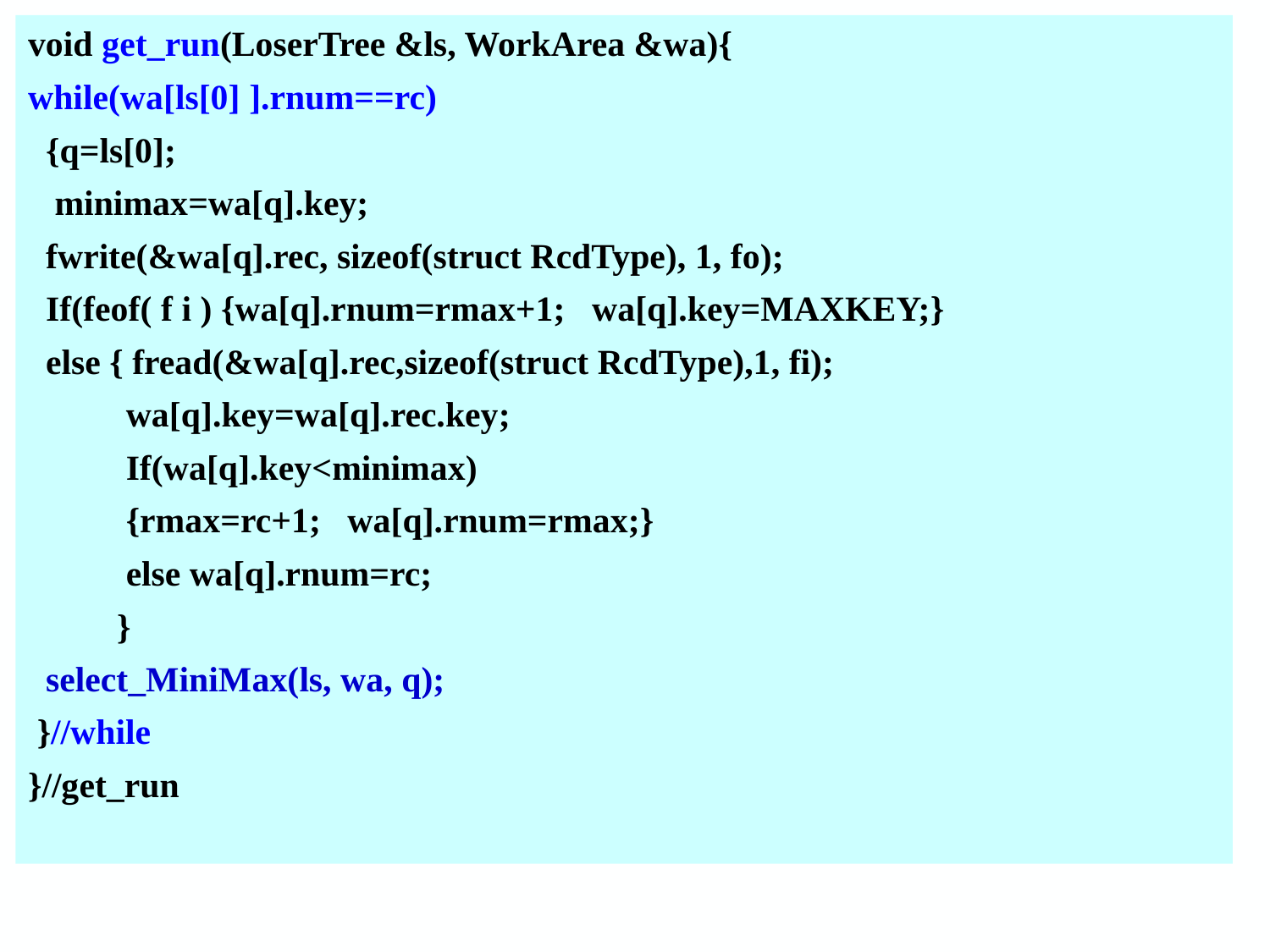

void get_run(LoserTree &ls, WorkArea &wa){
while(wa[ls[0] ].rnum==rc)
  {q=ls[0];
   minimax=wa[q].key;
  fwrite(&wa[q].rec, sizeof(struct RcdType), 1, fo);
  If(feof( f i ) {wa[q].rnum=rmax+1;   wa[q].key=MAXKEY;}
  else { fread(&wa[q].rec,sizeof(struct RcdType),1, fi);
           wa[q].key=wa[q].rec.key;
           If(wa[q].key<minimax)
           {rmax=rc+1;   wa[q].rnum=rmax;}
           else wa[q].rnum=rc;
          }
  select_MiniMax(ls, wa, q);
 }//while
}//get_run